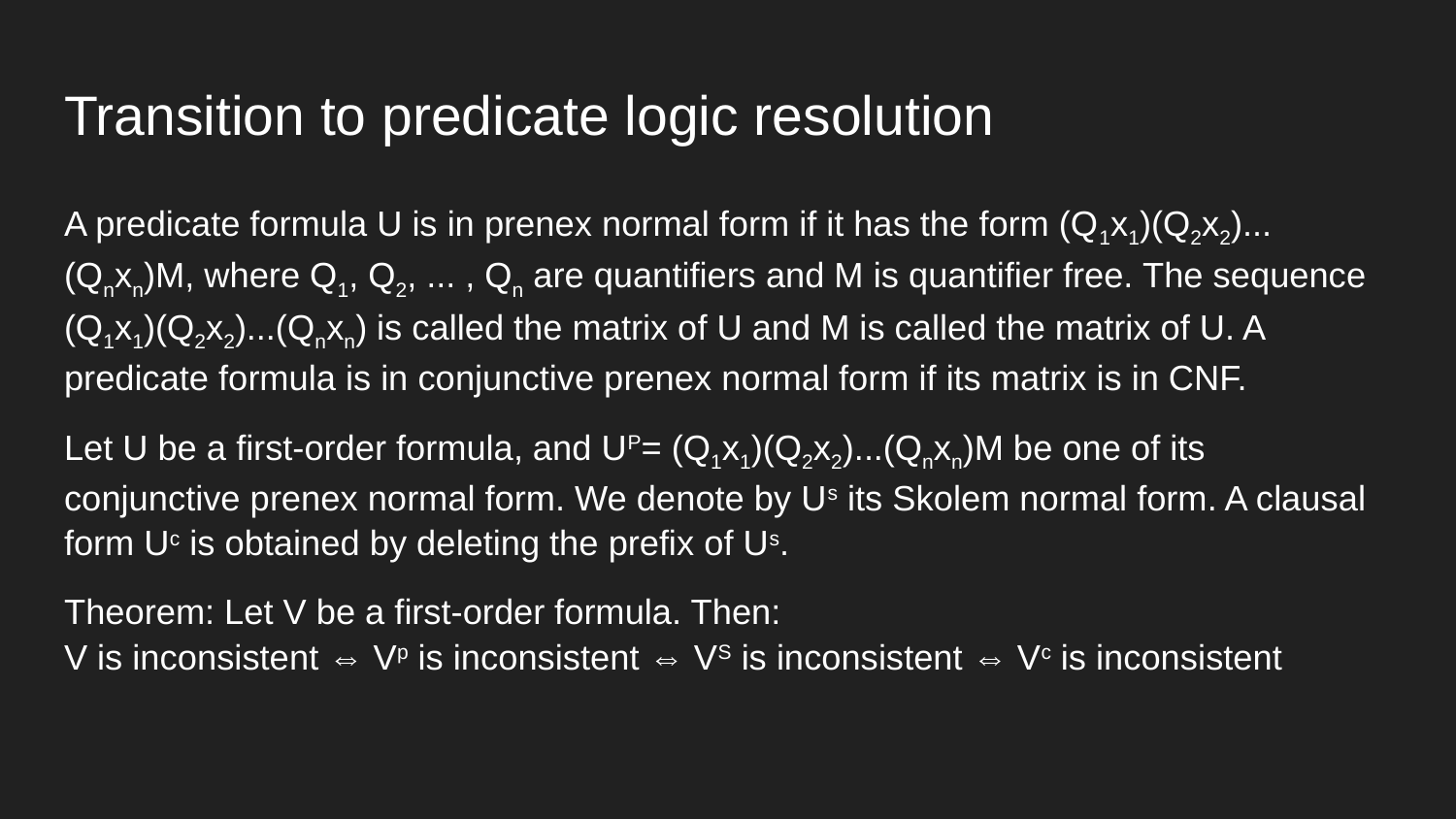

# Transition to predicate logic resolution
A predicate formula U is in prenex normal form if it has the form (Q1x1)(Q2x2)...(Qnxn)M, where Q1, Q2, ... , Qn are quantifiers and M is quantifier free. The sequence (Q1x1)(Q2x2)...(Qnxn) is called the matrix of U and M is called the matrix of U. A predicate formula is in conjunctive prenex normal form if its matrix is in CNF.
Let U be a first-order formula, and UP= (Q1x1)(Q2x2)...(Qnxn)M be one of its conjunctive prenex normal form. We denote by Us its Skolem normal form. A clausal form Uc is obtained by deleting the prefix of Us.
Theorem: Let V be a first-order formula. Then:
V is inconsistent ⇔ Vp is inconsistent ⇔ VS is inconsistent ⇔ Vc is inconsistent